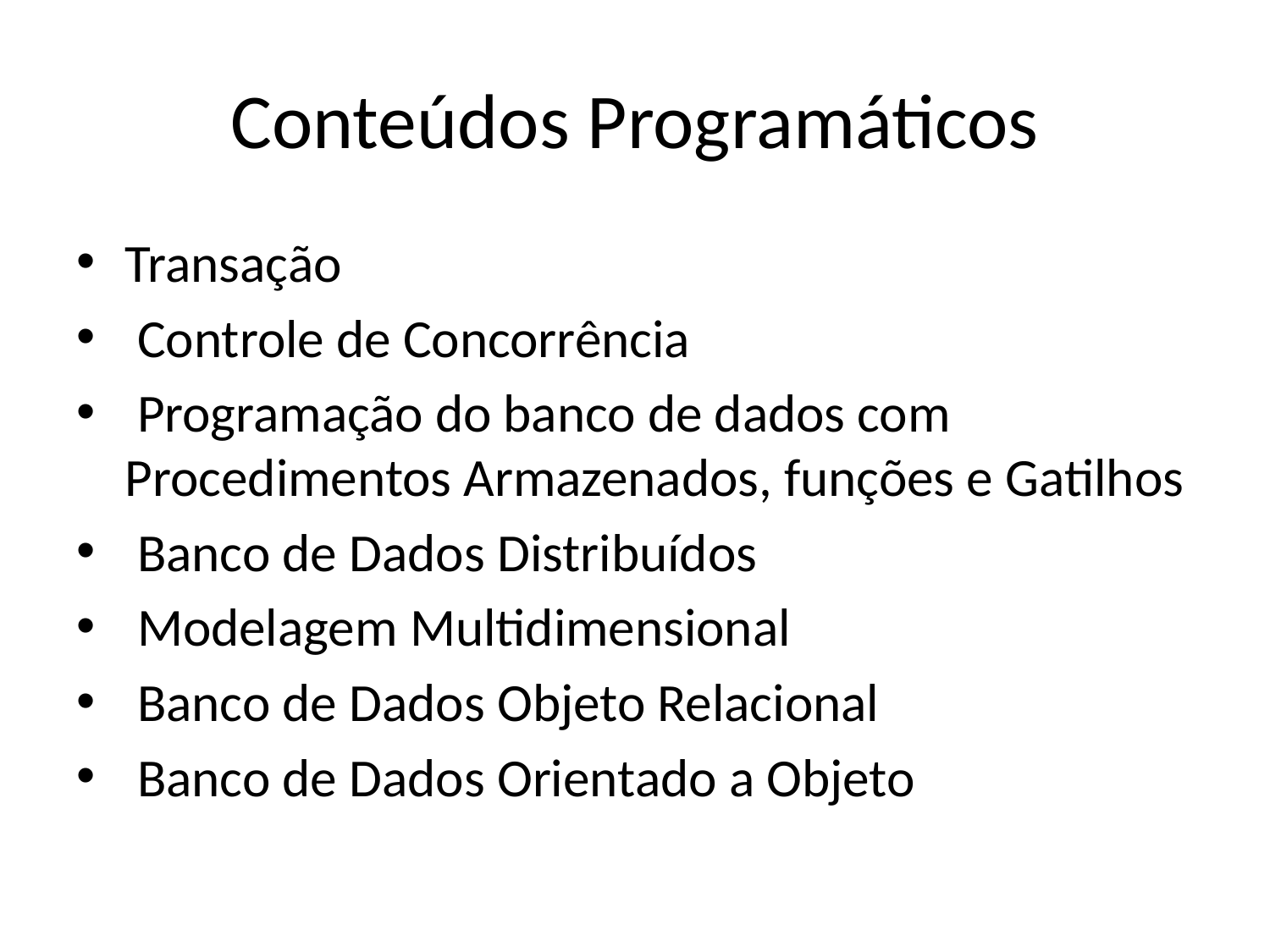

# Conteúdos Programáticos
Transação
 Controle de Concorrência
 Programação do banco de dados com Procedimentos Armazenados, funções e Gatilhos
 Banco de Dados Distribuídos
 Modelagem Multidimensional
 Banco de Dados Objeto Relacional
 Banco de Dados Orientado a Objeto